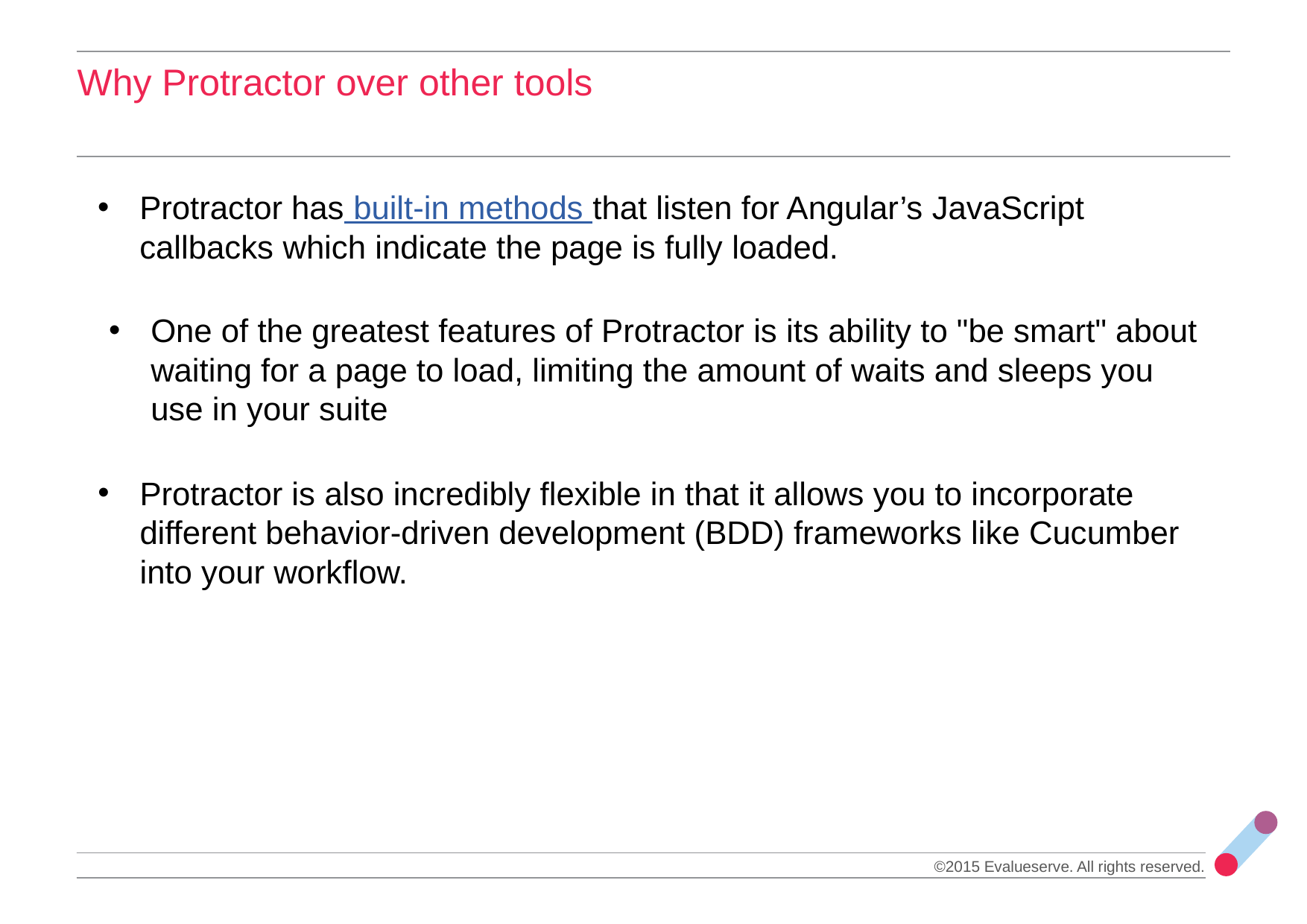

# Why Protractor over other tools
Protractor has built-in methods that listen for Angular’s JavaScript callbacks which indicate the page is fully loaded.
One of the greatest features of Protractor is its ability to "be smart" about waiting for a page to load, limiting the amount of waits and sleeps you use in your suite
Protractor is also incredibly flexible in that it allows you to incorporate different behavior-driven development (BDD) frameworks like Cucumber into your workflow.
©2015 Evalueserve. All rights reserved.